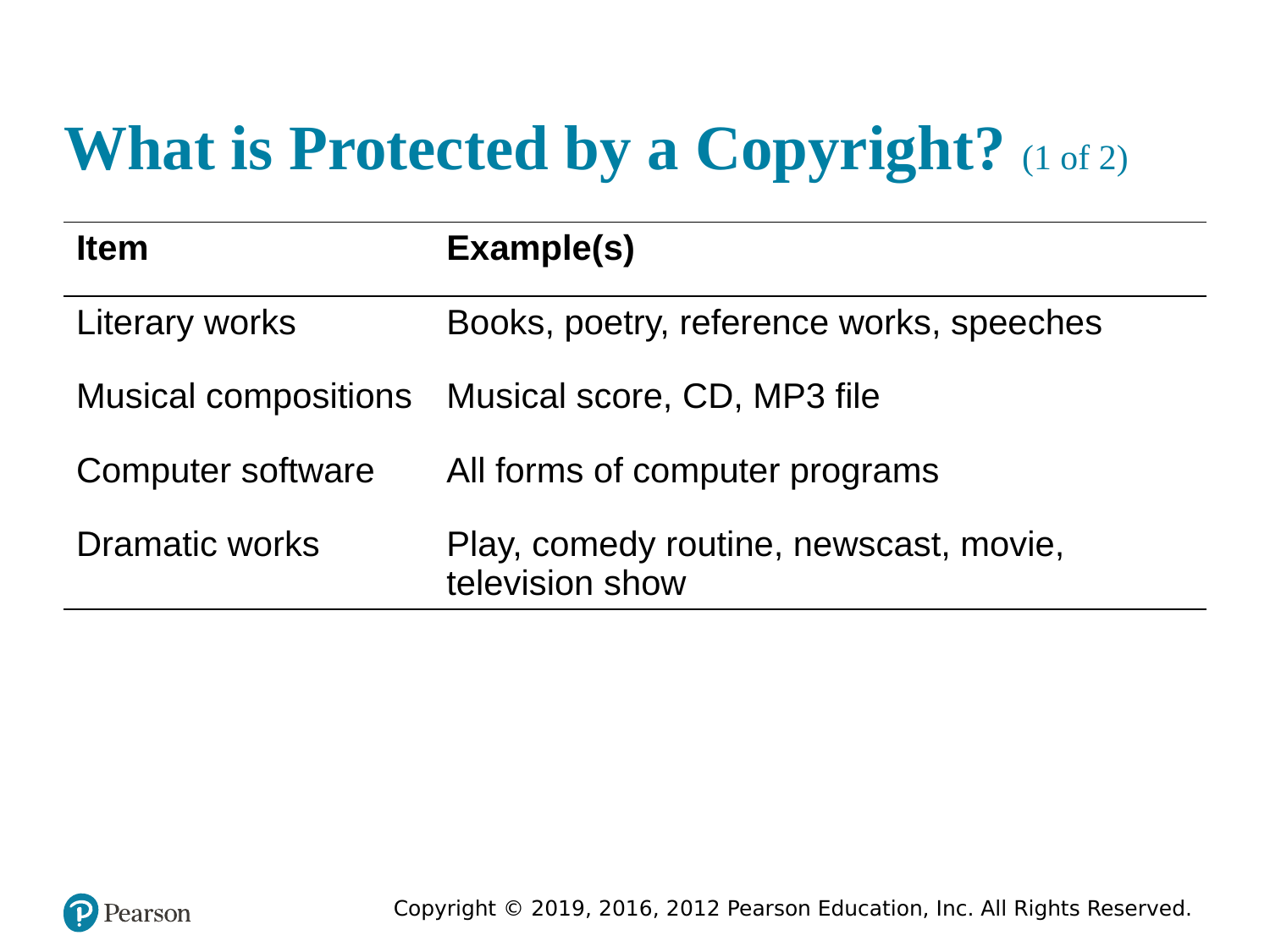

# What is Protected by a Copyright? (1 of 2)
| Item | Example(s) |
| --- | --- |
| Literary works | Books, poetry, reference works, speeches |
| Musical compositions | Musical score, CD, MP3 file |
| Computer software | All forms of computer programs |
| Dramatic works | Play, comedy routine, newscast, movie, television show |